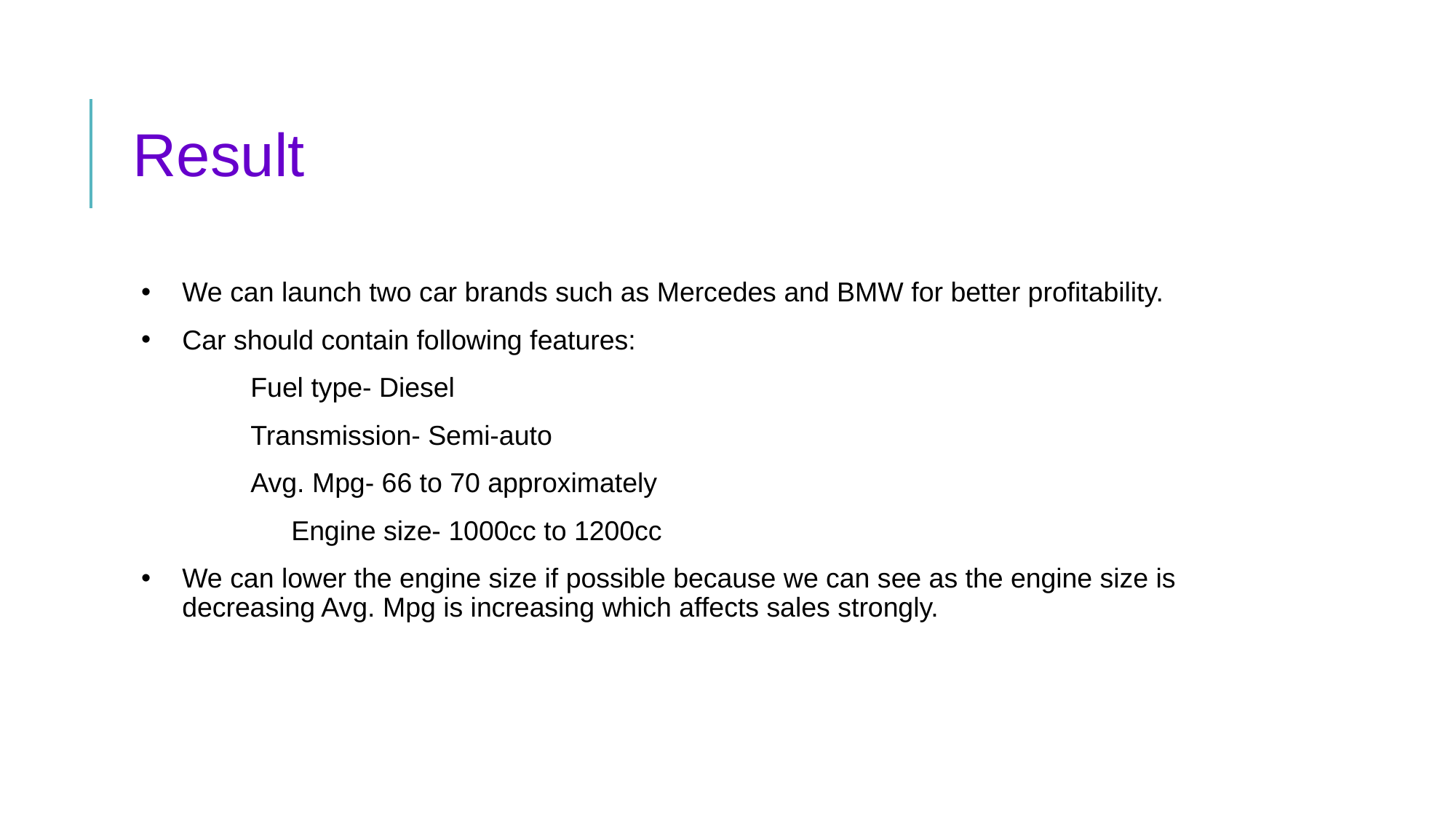

# Result
We can launch two car brands such as Mercedes and BMW for better profitability.
Car should contain following features:
	Fuel type- Diesel
	Transmission- Semi-auto
	Avg. Mpg- 66 to 70 approximately
	Engine size- 1000cc to 1200cc
We can lower the engine size if possible because we can see as the engine size is decreasing Avg. Mpg is increasing which affects sales strongly.